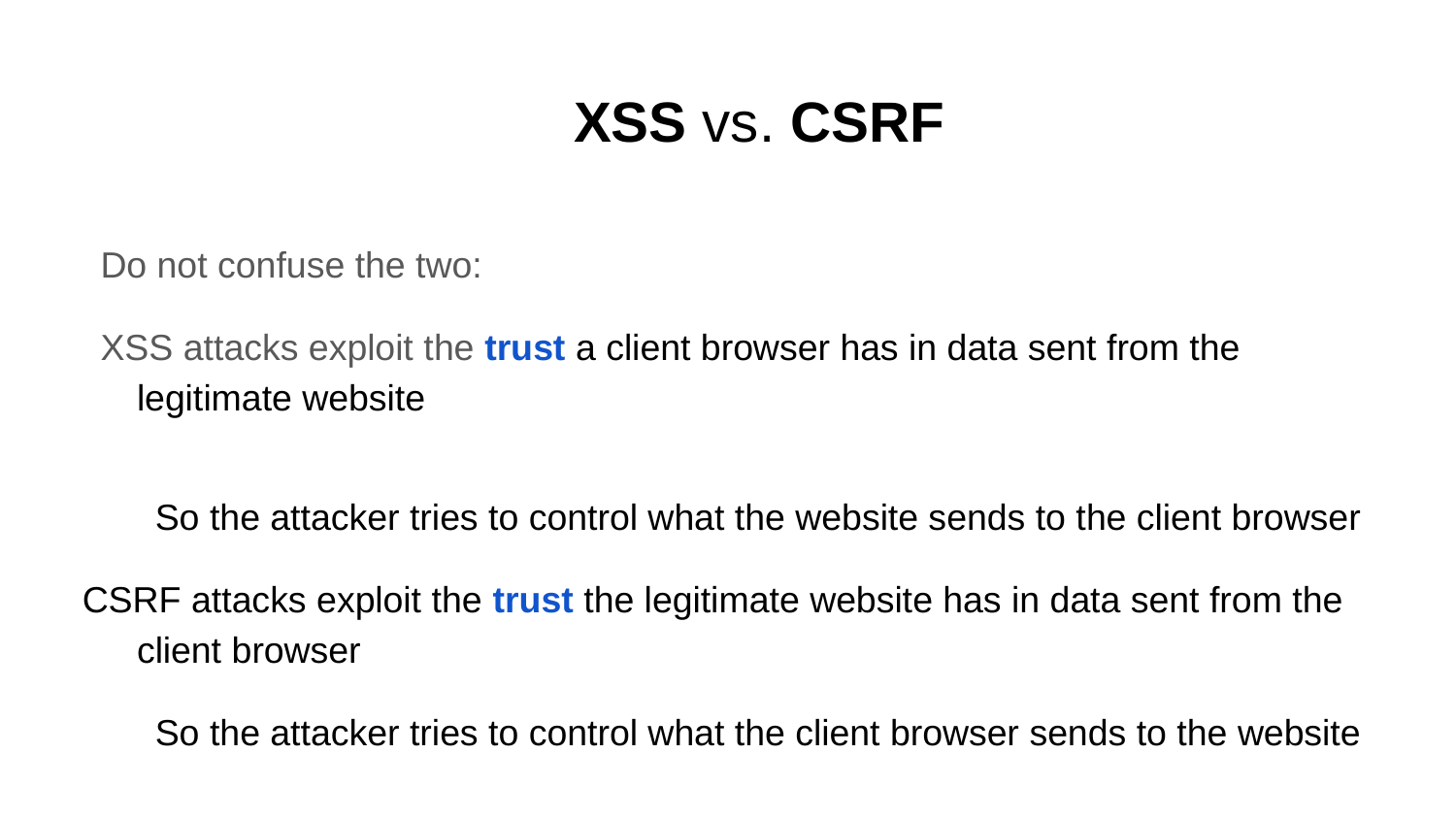

# XSS vs. CSRF
Do not confuse the two:
XSS attacks exploit the trust a client browser has in data sent from the legitimate website
So the attacker tries to control what the website sends to the client browser
CSRF attacks exploit the trust the legitimate website has in data sent from the client browser
So the attacker tries to control what the client browser sends to the website